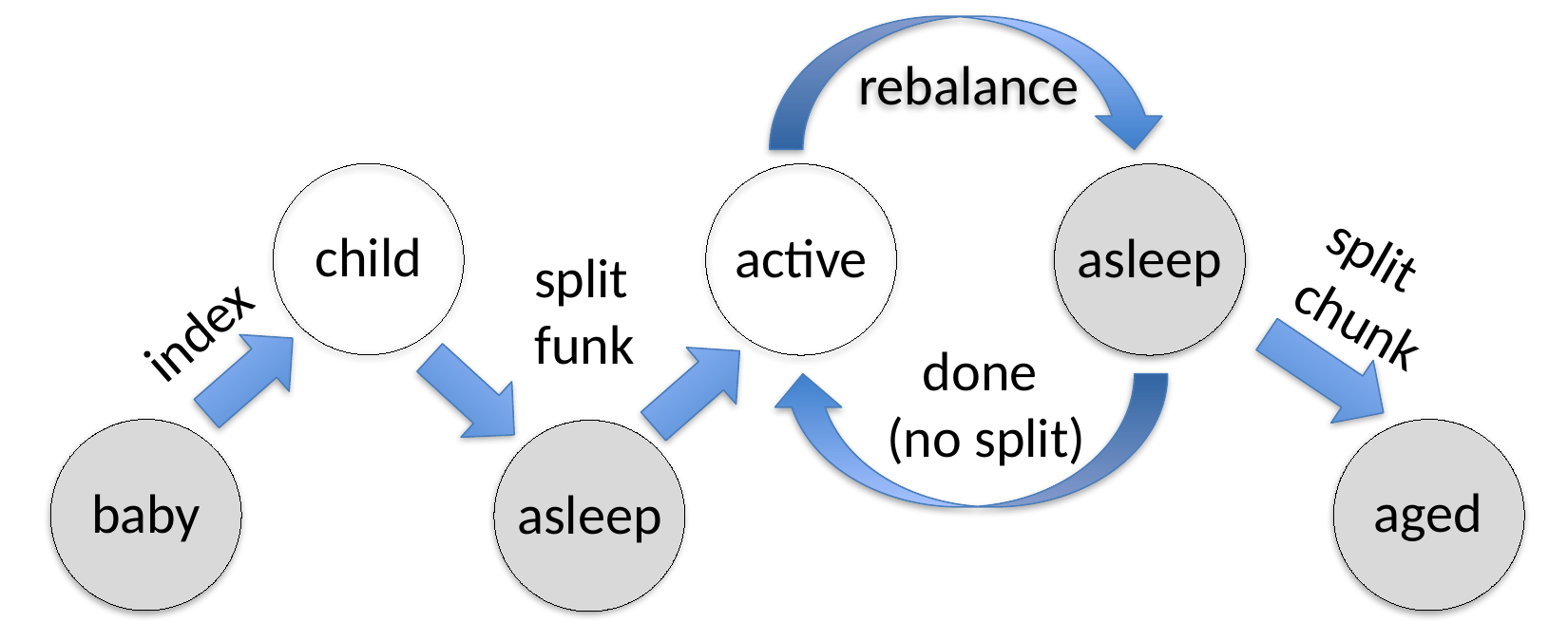

rebalance

child

active

asleep
split
chunk
split
funk
index
done
(no split)

baby

aged

asleep